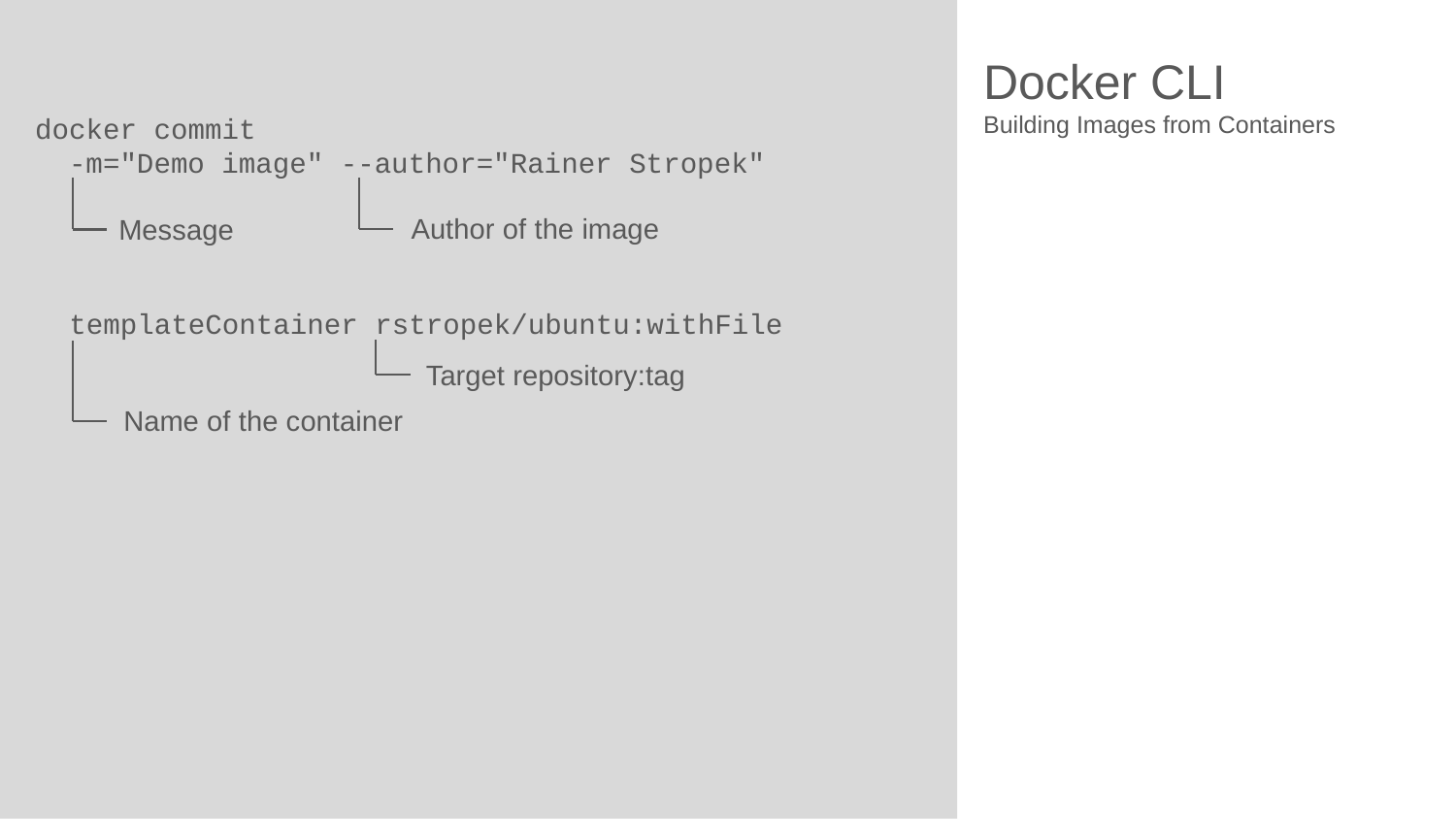

# Docker CLI
docker commit
  -m="Demo image" --author="Rainer Stropek"
Building Images from Containers
Author of the image
Message

  templateContainer rstropek/ubuntu:withFile
Target repository:tag
Name of the container